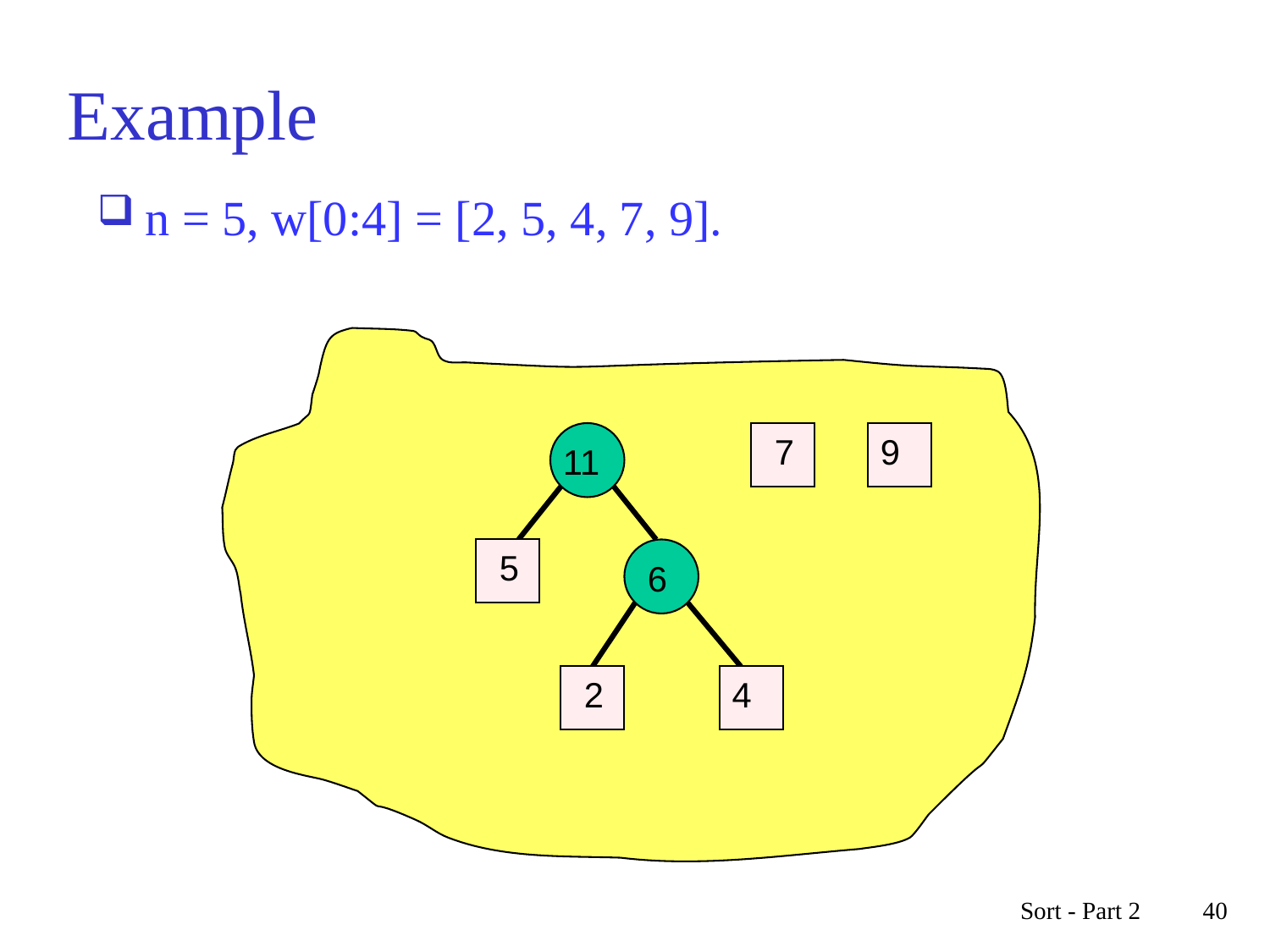

# Example
n = 5, w[0:4] = [2, 5, 4, 7, 9].

7

9
11

5

6

2

4
Sort - Part 2
40